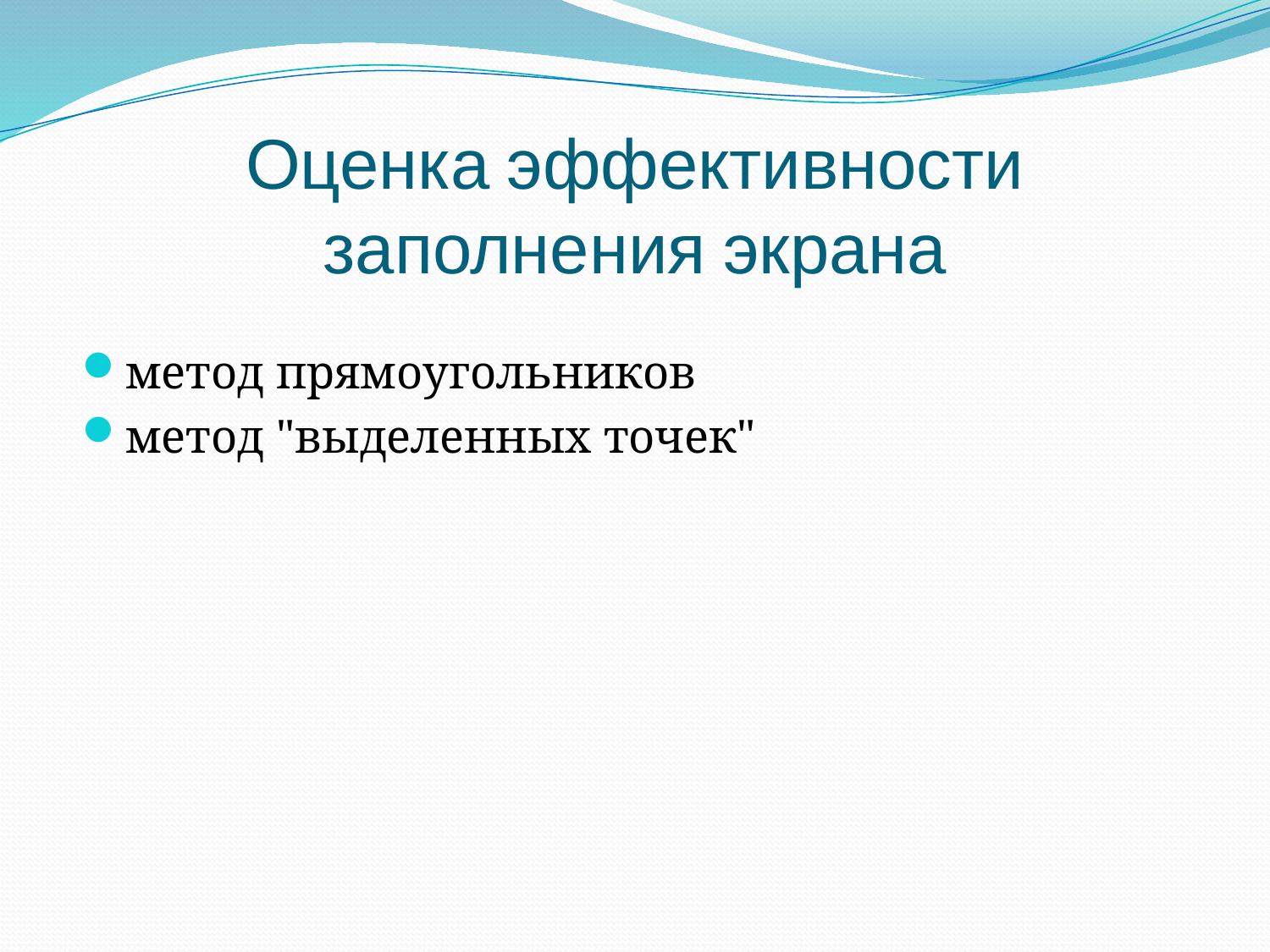

# Оценка эффективности заполнения экрана
метод прямоугольников
метод "выделенных точек"